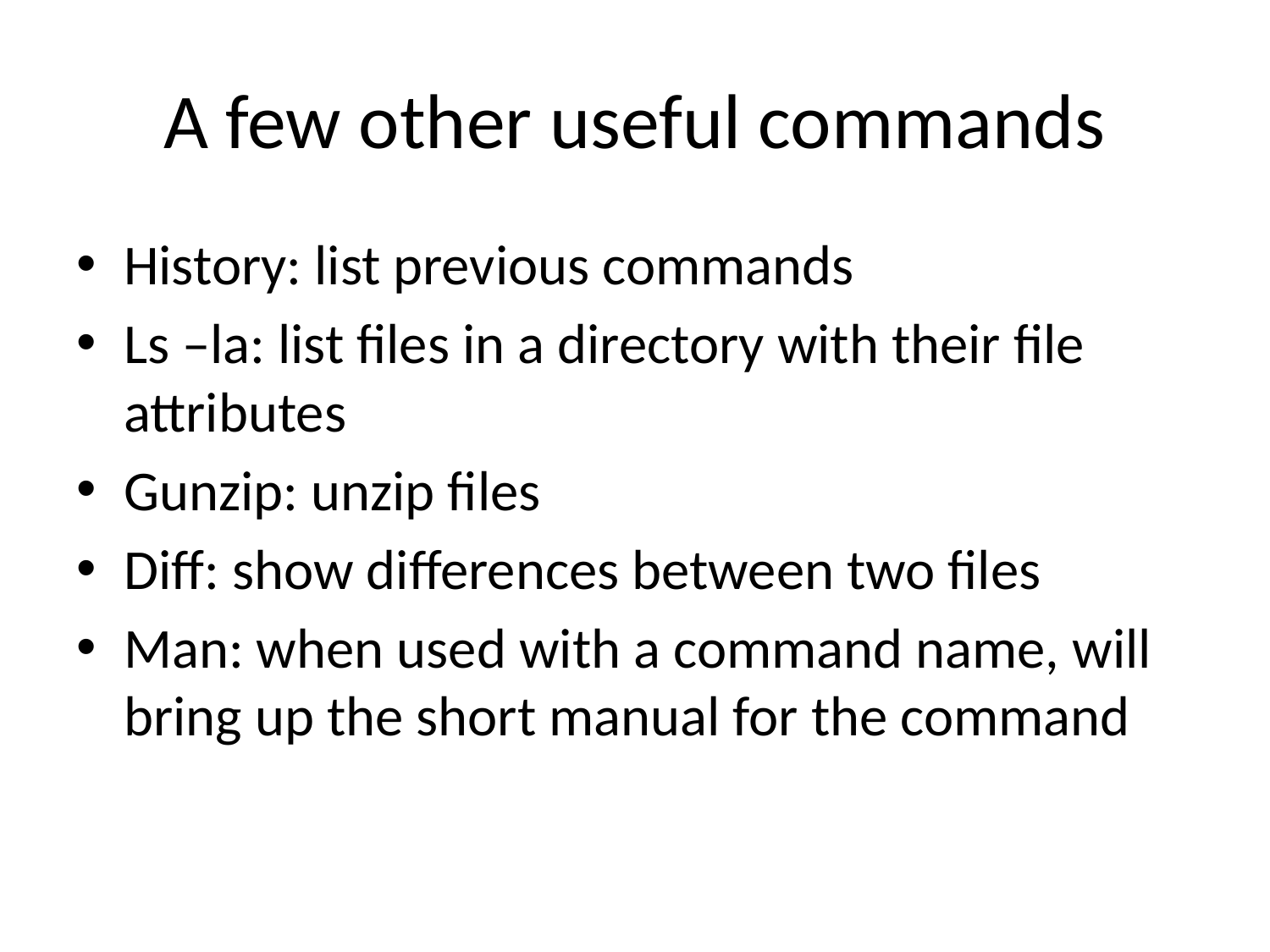

# A few other useful commands
History: list previous commands
Ls –la: list files in a directory with their file attributes
Gunzip: unzip files
Diff: show differences between two files
Man: when used with a command name, will bring up the short manual for the command